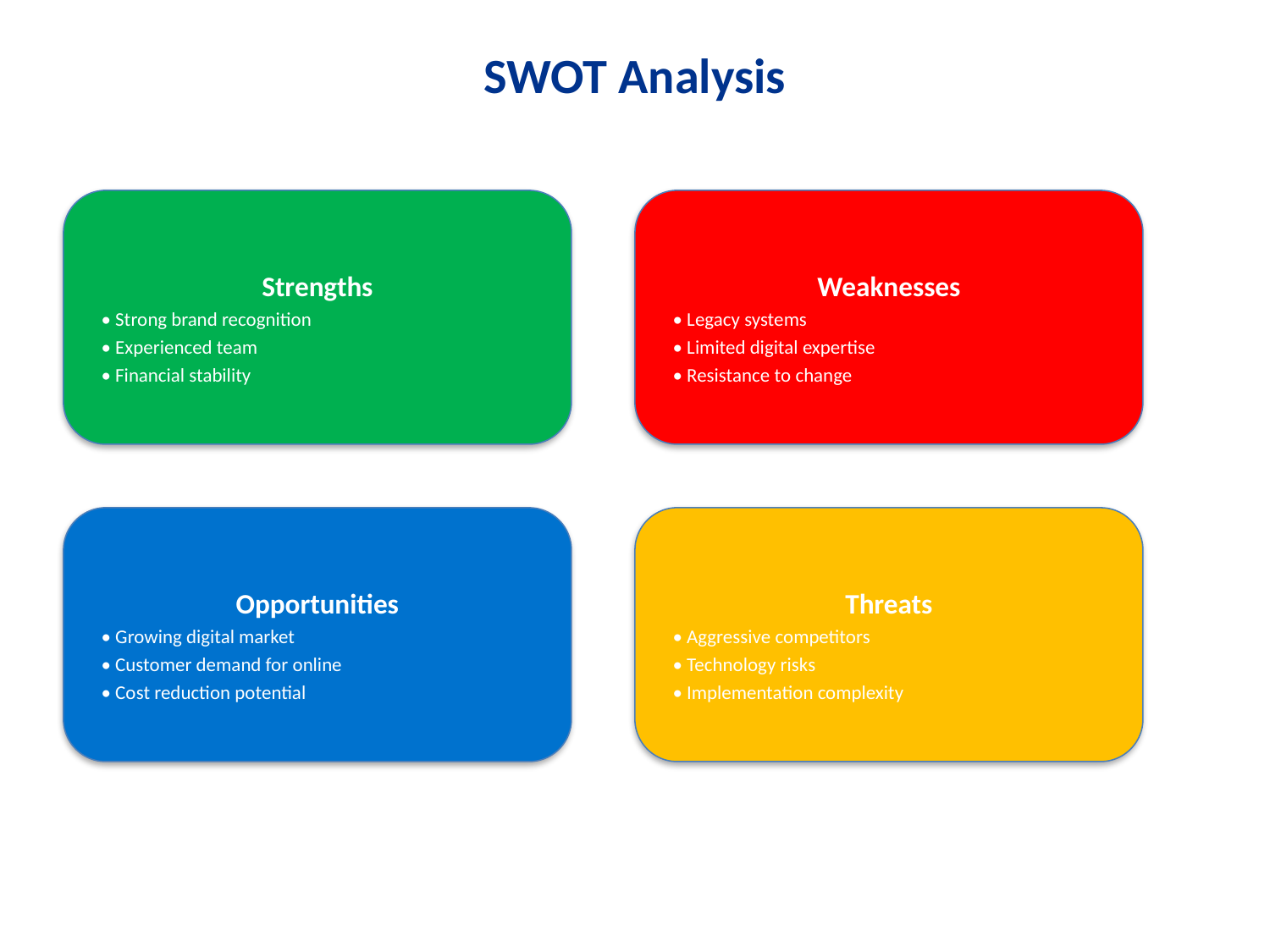

SWOT Analysis
#
Strengths
• Strong brand recognition
• Experienced team
• Financial stability
Weaknesses
• Legacy systems
• Limited digital expertise
• Resistance to change
Opportunities
• Growing digital market
• Customer demand for online
• Cost reduction potential
Threats
• Aggressive competitors
• Technology risks
• Implementation complexity